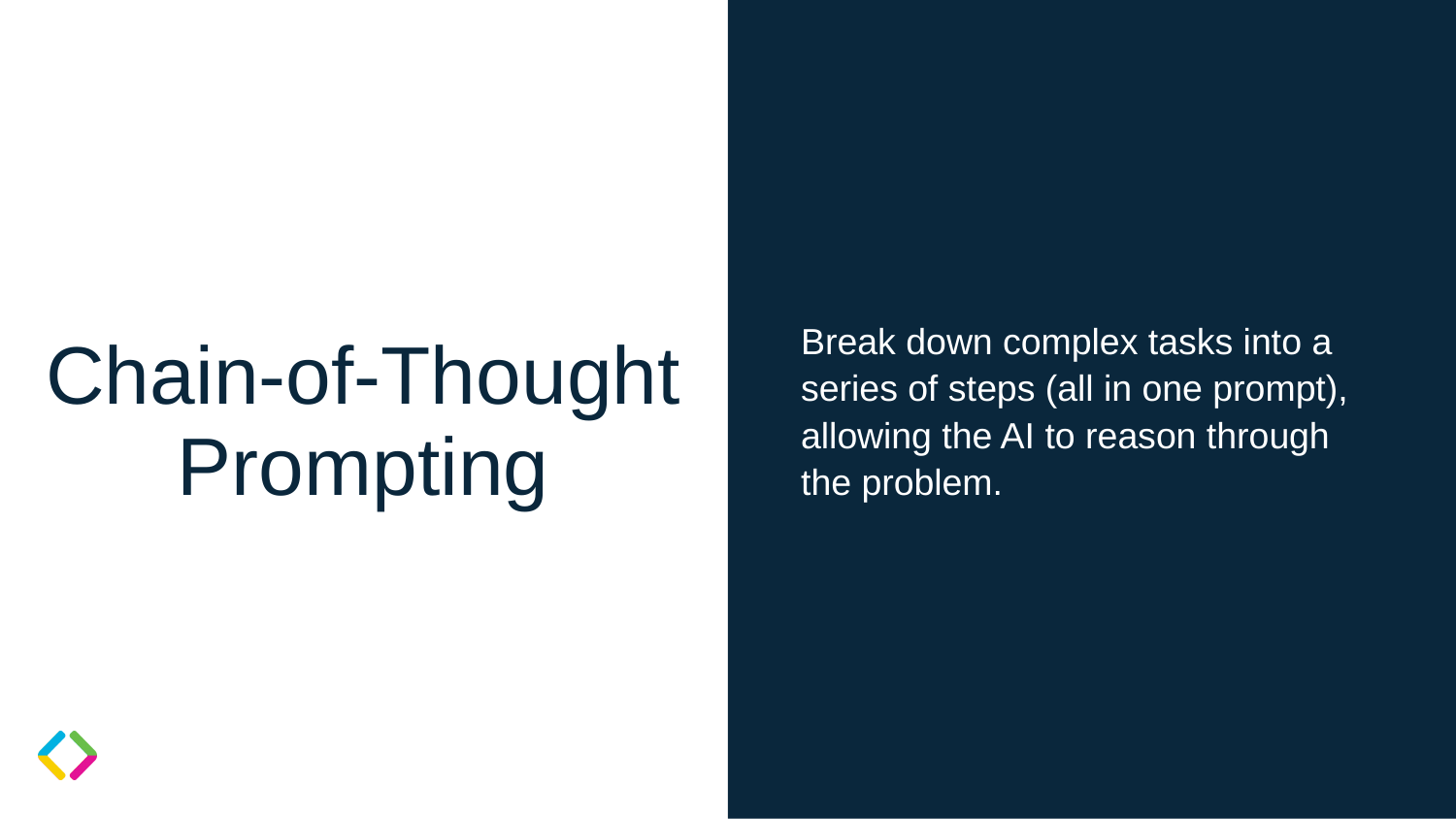

Break down complex tasks into a series of steps (all in one prompt), allowing the AI to reason through the problem.
# Chain-of-Thought
Prompting